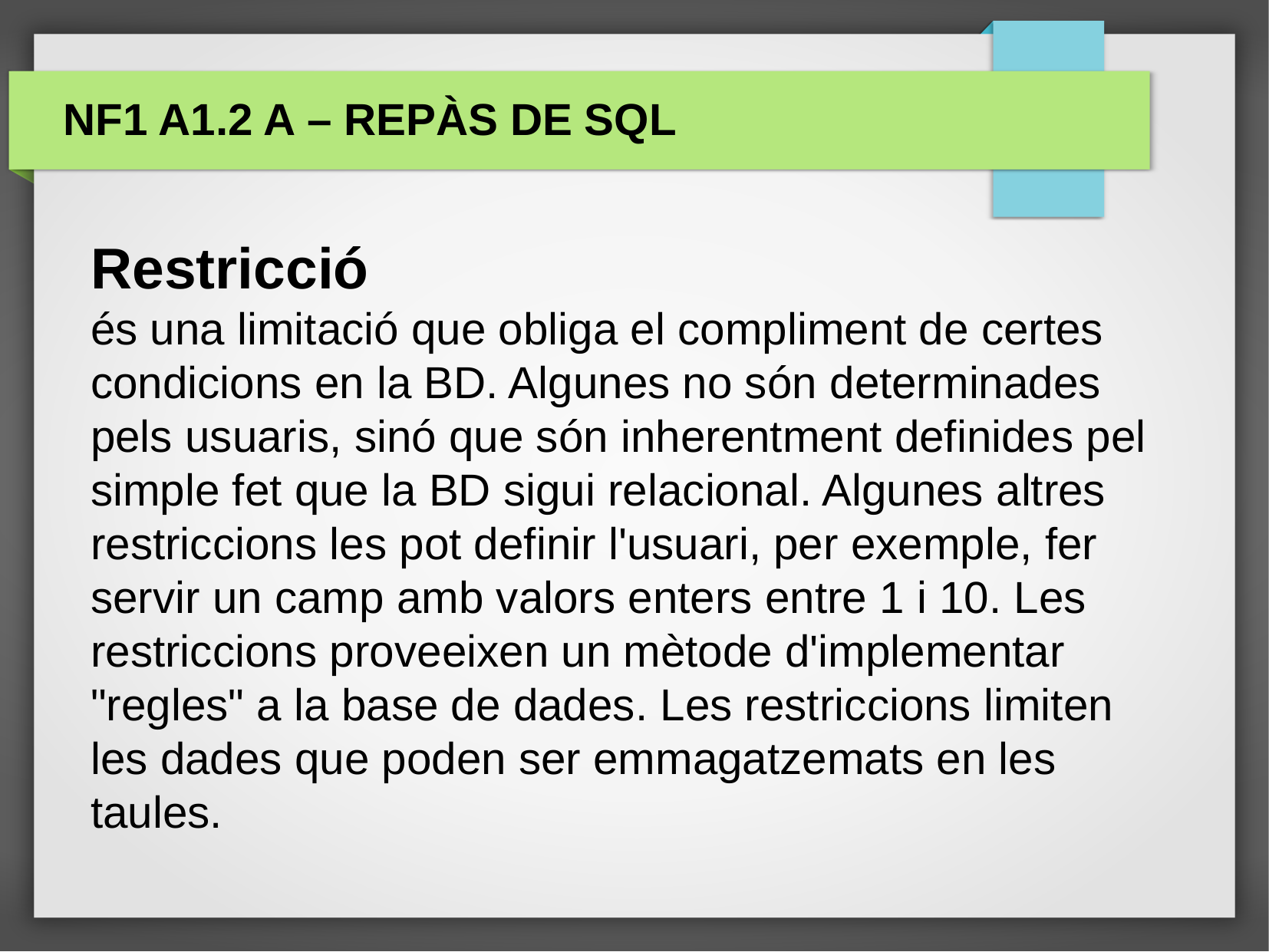

NF1 A1.2 A – Repàs de SQL
Restricció
és una limitació que obliga el compliment de certes condicions en la BD. Algunes no són determinades pels usuaris, sinó que són inherentment definides pel simple fet que la BD sigui relacional. Algunes altres restriccions les pot definir l'usuari, per exemple, fer servir un camp amb valors enters entre 1 i 10. Les restriccions proveeixen un mètode d'implementar "regles" a la base de dades. Les restriccions limiten les dades que poden ser emmagatzemats en les taules.